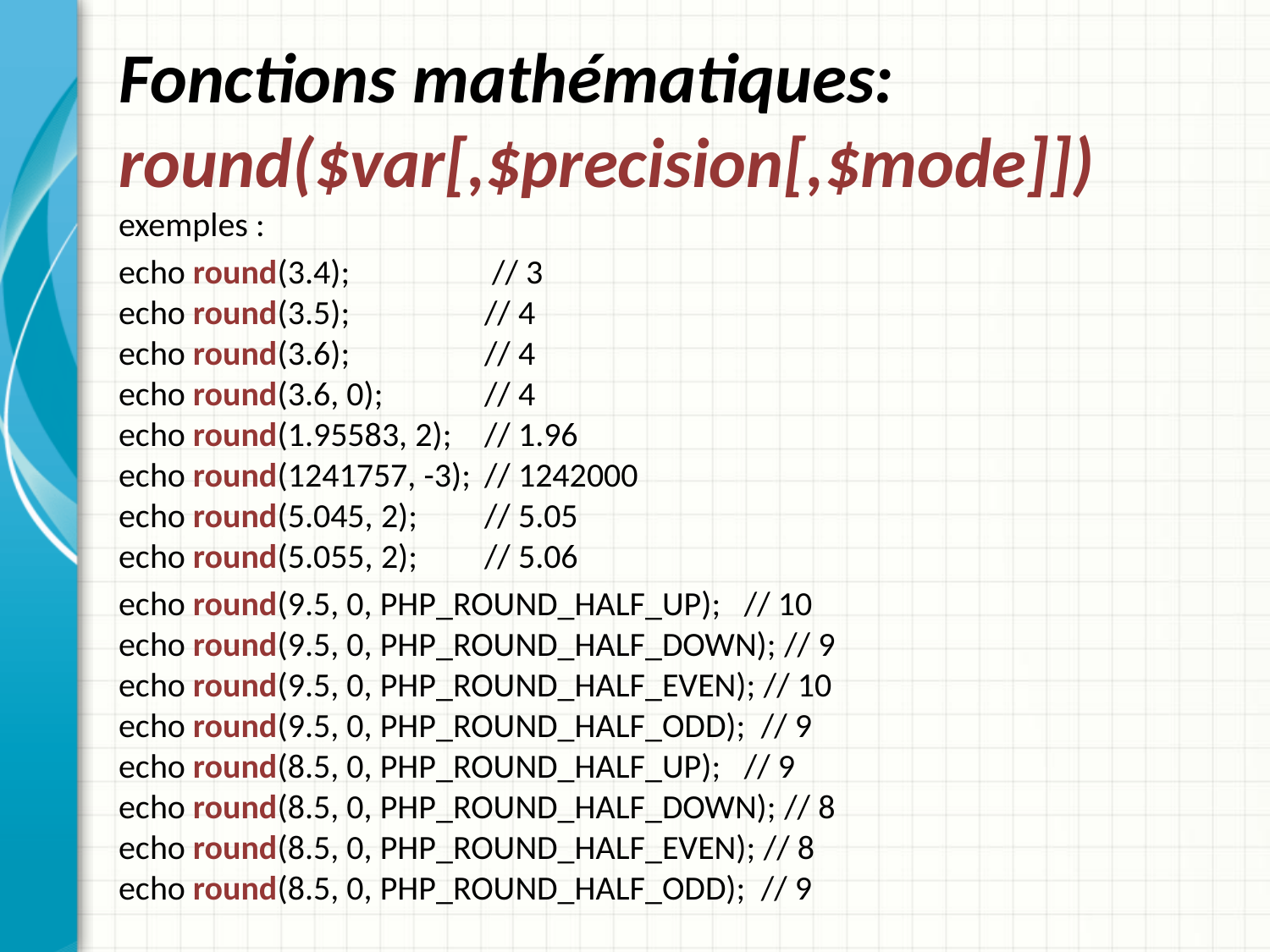

# Fonctions mathématiques: round($var[,$precision[,$mode]])
exemples :
echo round(3.4);        	 // 3
echo round(3.5);         	// 4
echo round(3.6);         	// 4
echo round(3.6, 0);      	// 4
echo round(1.95583, 2);  	// 1.96
echo round(1241757, -3); 	// 1242000
echo round(5.045, 2);    	// 5.05
echo round(5.055, 2);    	// 5.06
echo round(9.5, 0, PHP_ROUND_HALF_UP);   // 10
echo round(9.5, 0, PHP_ROUND_HALF_DOWN); // 9
echo round(9.5, 0, PHP_ROUND_HALF_EVEN); // 10
echo round(9.5, 0, PHP_ROUND_HALF_ODD);  // 9
echo round(8.5, 0, PHP_ROUND_HALF_UP);   // 9
echo round(8.5, 0, PHP_ROUND_HALF_DOWN); // 8
echo round(8.5, 0, PHP_ROUND_HALF_EVEN); // 8
echo round(8.5, 0, PHP_ROUND_HALF_ODD);  // 9